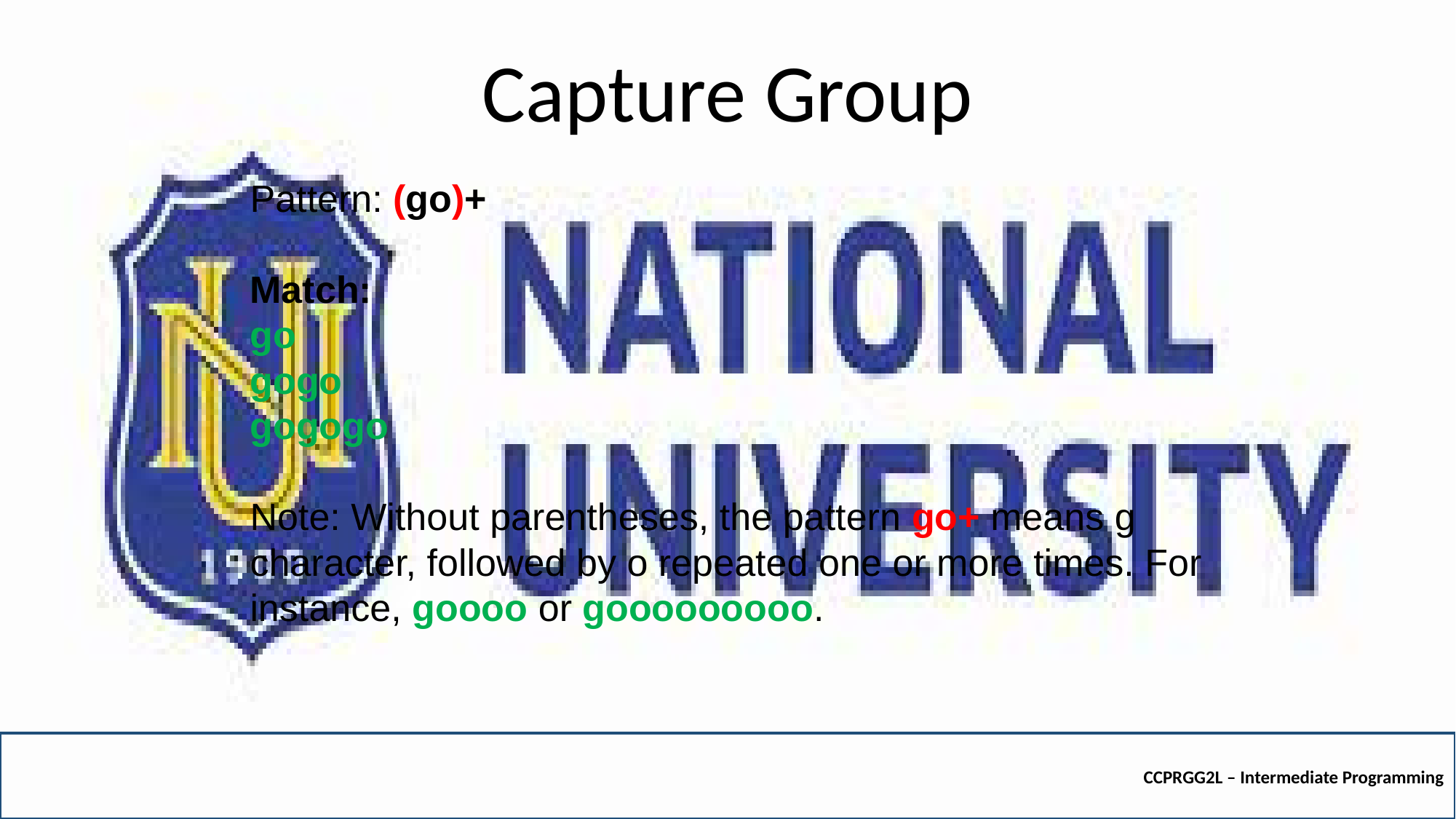

# Capture Group
Pattern: (go)+

Match:
go
gogo
gogogo

Note: Without parentheses, the pattern go+ means g character, followed by o repeated one or more times. For instance, goooo or gooooooooo.

CCPRGG2L – Intermediate Programming